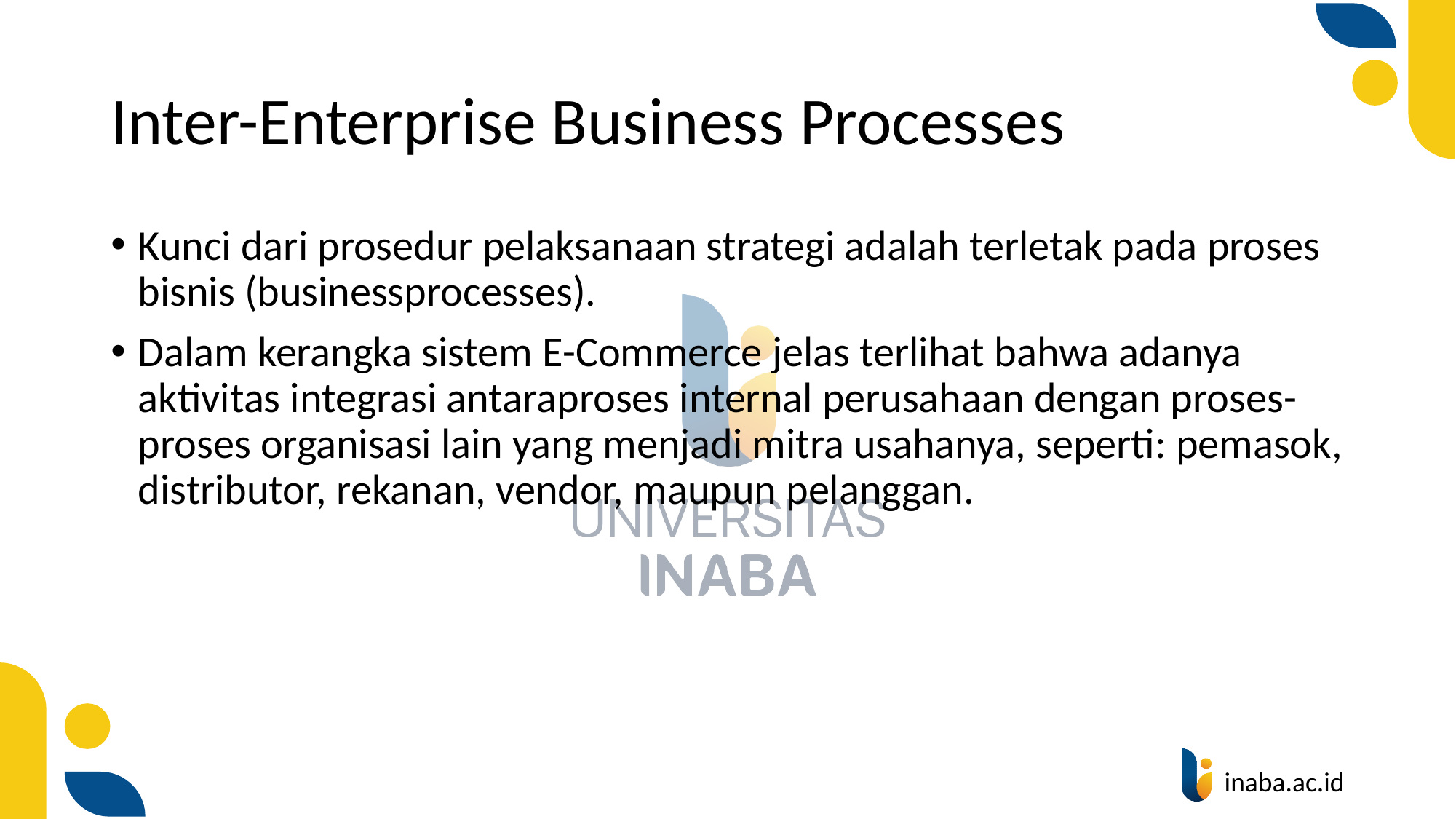

# Inter-Enterprise Business Processes
Kunci dari prosedur pelaksanaan strategi adalah terletak pada proses bisnis (businessprocesses).
Dalam kerangka sistem E-Commerce jelas terlihat bahwa adanya aktivitas integrasi antaraproses internal perusahaan dengan proses-proses organisasi lain yang menjadi mitra usahanya, seperti: pemasok, distributor, rekanan, vendor, maupun pelanggan.